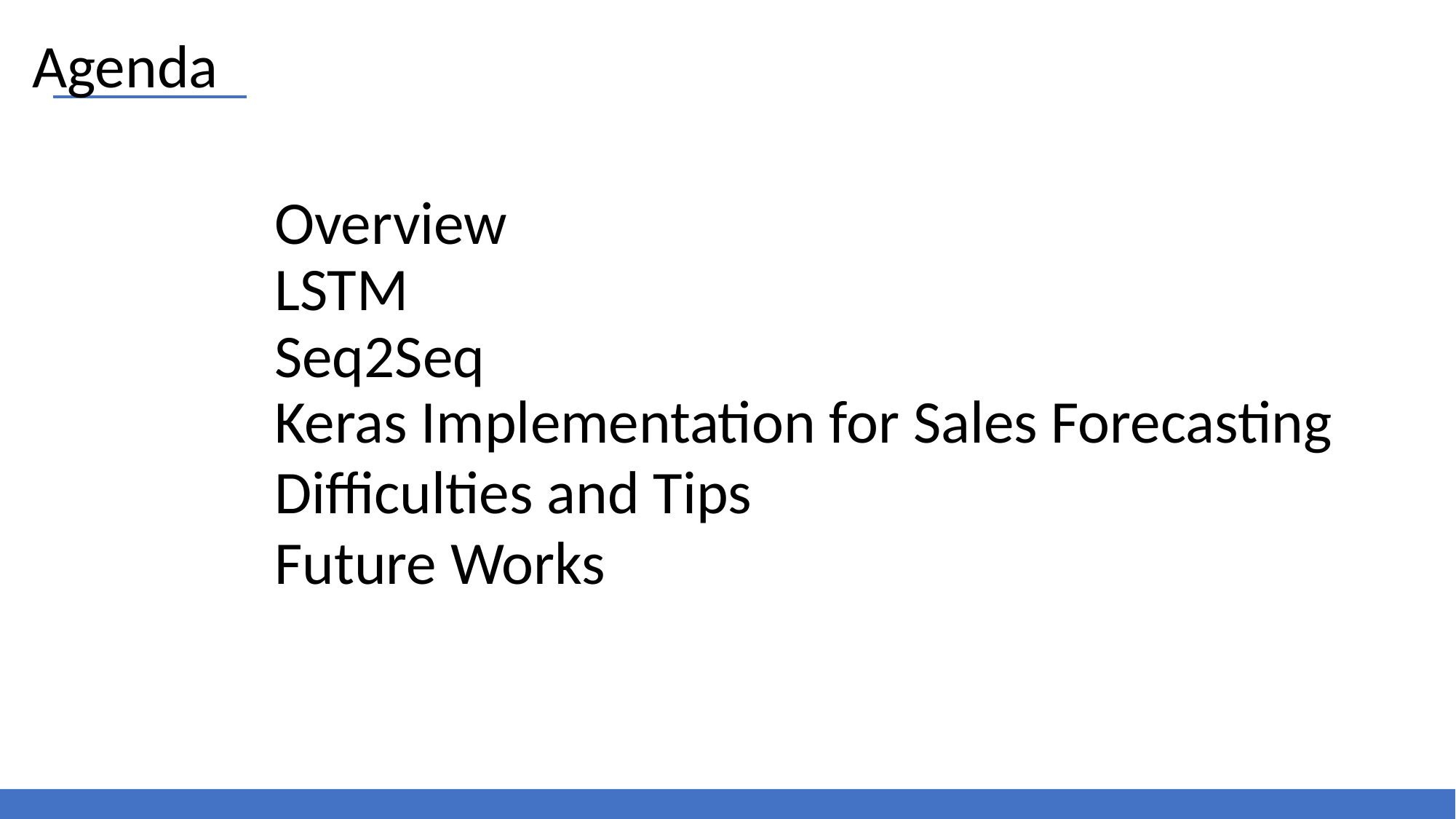

Agenda
Overview
LSTM
Seq2Seq
Keras Implementation for Sales Forecasting
Difficulties and Tips
Future Works